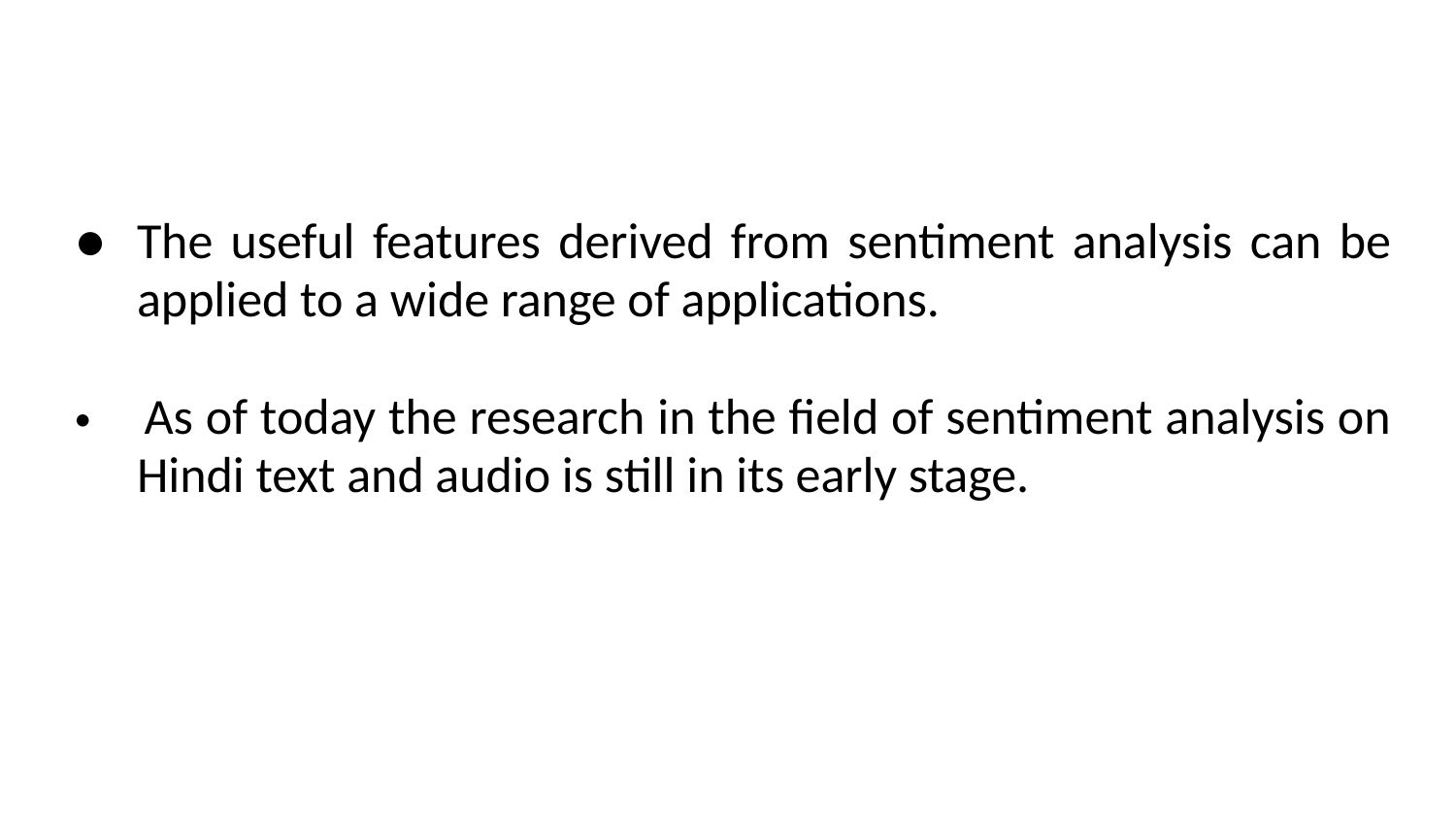

#
The useful features derived from sentiment analysis can be applied to a wide range of applications.

 As of today the research in the field of sentiment analysis on Hindi text and audio is still in its early stage.